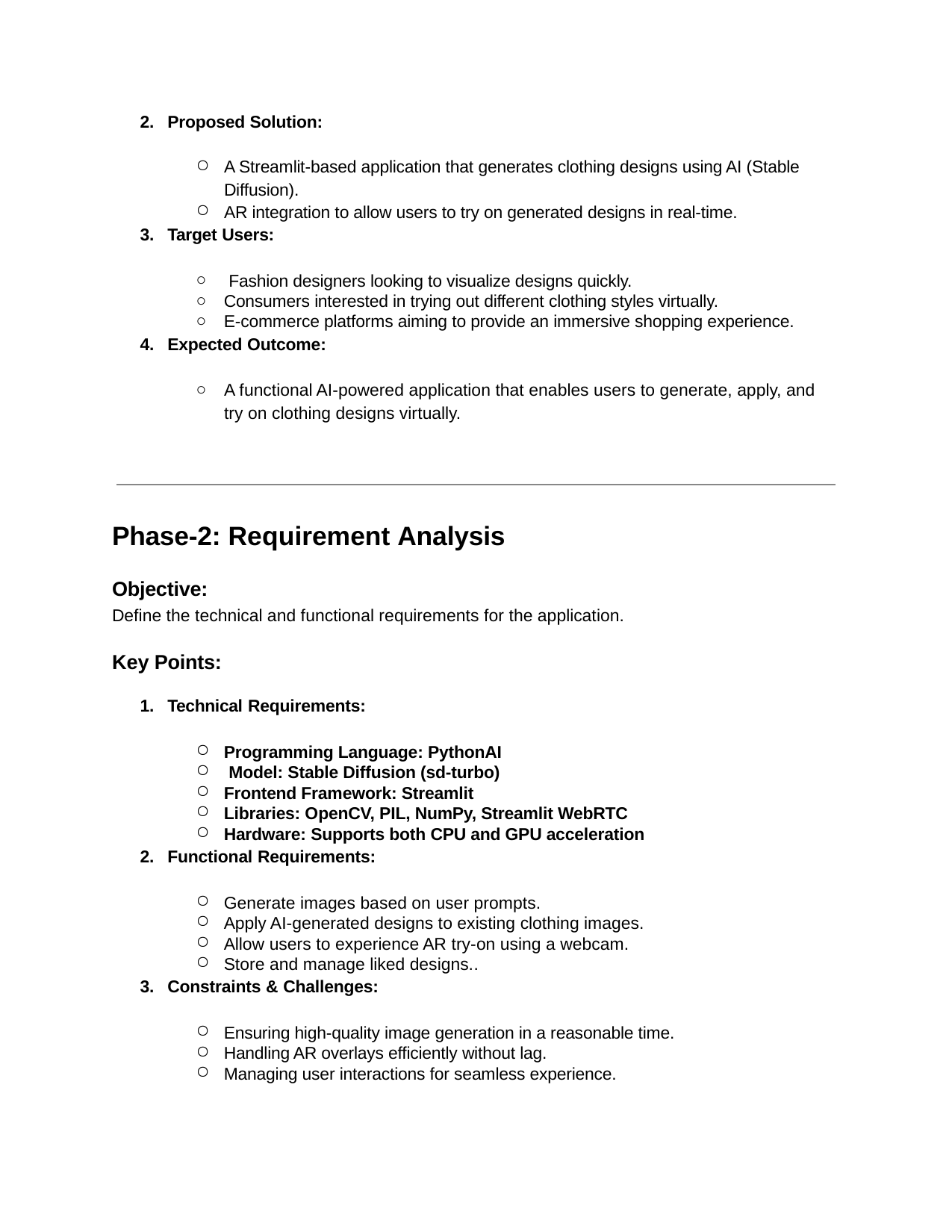

Proposed Solution:

A Streamlit-based application that generates clothing designs using AI (Stable Diffusion).
AR integration to allow users to try on generated designs in real-time.
Target Users:

 Fashion designers looking to visualize designs quickly.
Consumers interested in trying out different clothing styles virtually.
E-commerce platforms aiming to provide an immersive shopping experience.
Expected Outcome:

A functional AI-powered application that enables users to generate, apply, and try on clothing designs virtually.

Phase-2: Requirement Analysis
Objective:
Define the technical and functional requirements for the application.

Key Points:
Technical Requirements:

Programming Language: PythonAI
 Model: Stable Diffusion (sd-turbo)
Frontend Framework: Streamlit
Libraries: OpenCV, PIL, NumPy, Streamlit WebRTC
Hardware: Supports both CPU and GPU acceleration
Functional Requirements:

Generate images based on user prompts.
Apply AI-generated designs to existing clothing images.
Allow users to experience AR try-on using a webcam.
Store and manage liked designs..
Constraints & Challenges:

Ensuring high-quality image generation in a reasonable time.
Handling AR overlays efficiently without lag.
Managing user interactions for seamless experience.